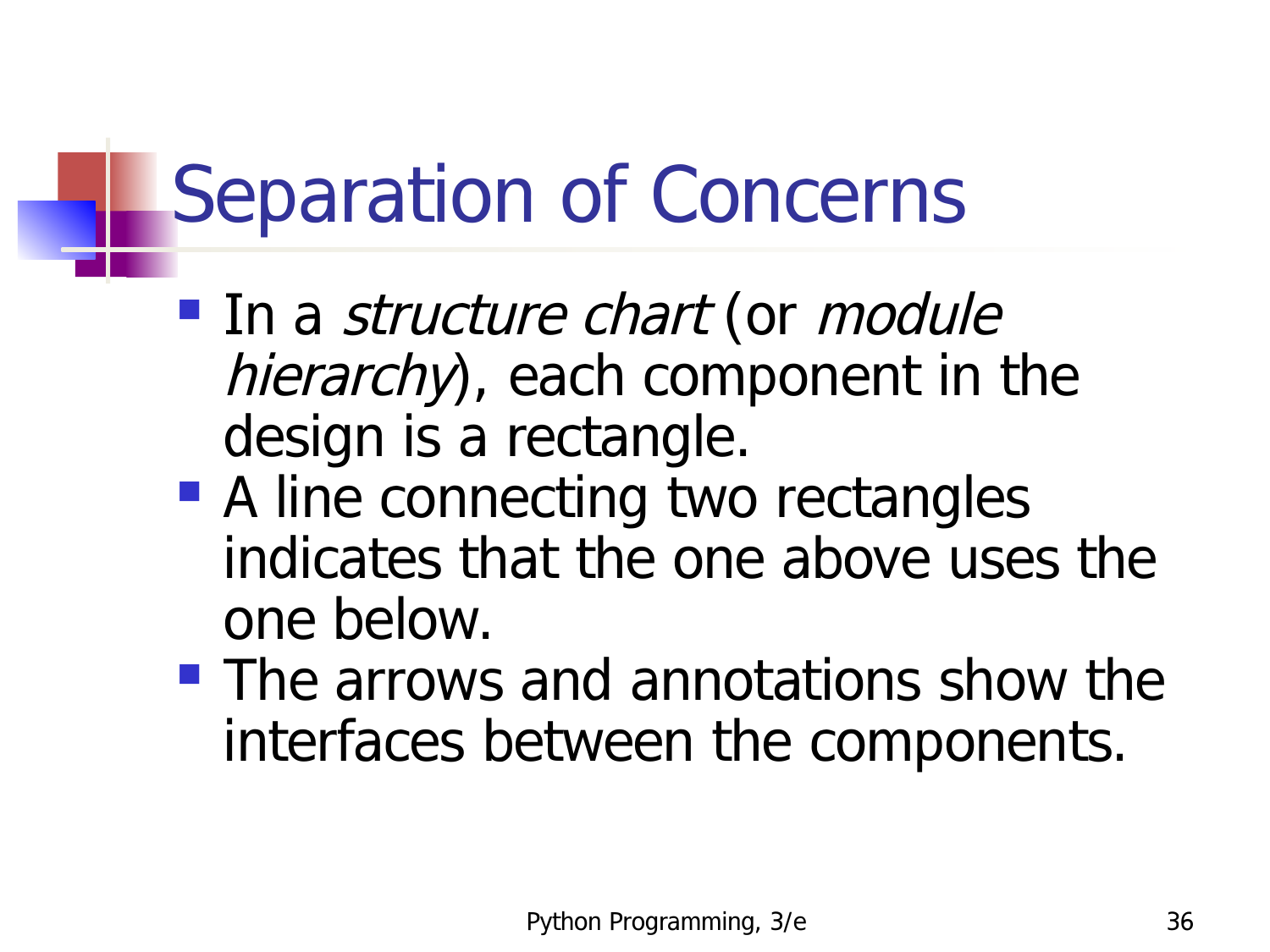

Separation of Concerns
In a structure chart (or module hierarchy), each component in the design is a rectangle.
A line connecting two rectangles indicates that the one above uses the one below.
The arrows and annotations show the interfaces between the components.
Python Programming, 3/e
36